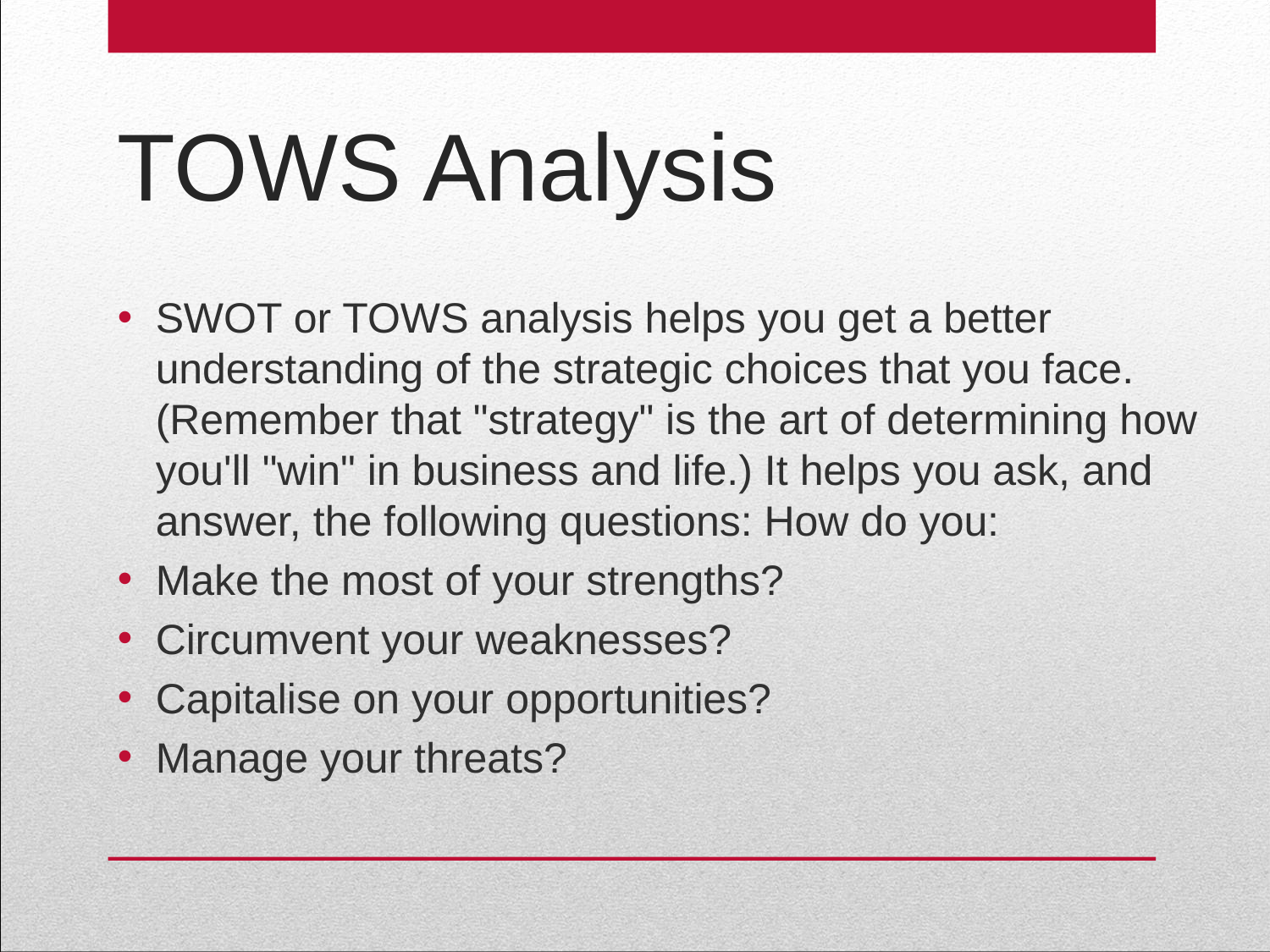

# TOWS Analysis
SWOT or TOWS analysis helps you get a better understanding of the strategic choices that you face. (Remember that "strategy" is the art of determining how you'll "win" in business and life.) It helps you ask, and answer, the following questions: How do you:
Make the most of your strengths?
Circumvent your weaknesses?
Capitalise on your opportunities?
Manage your threats?